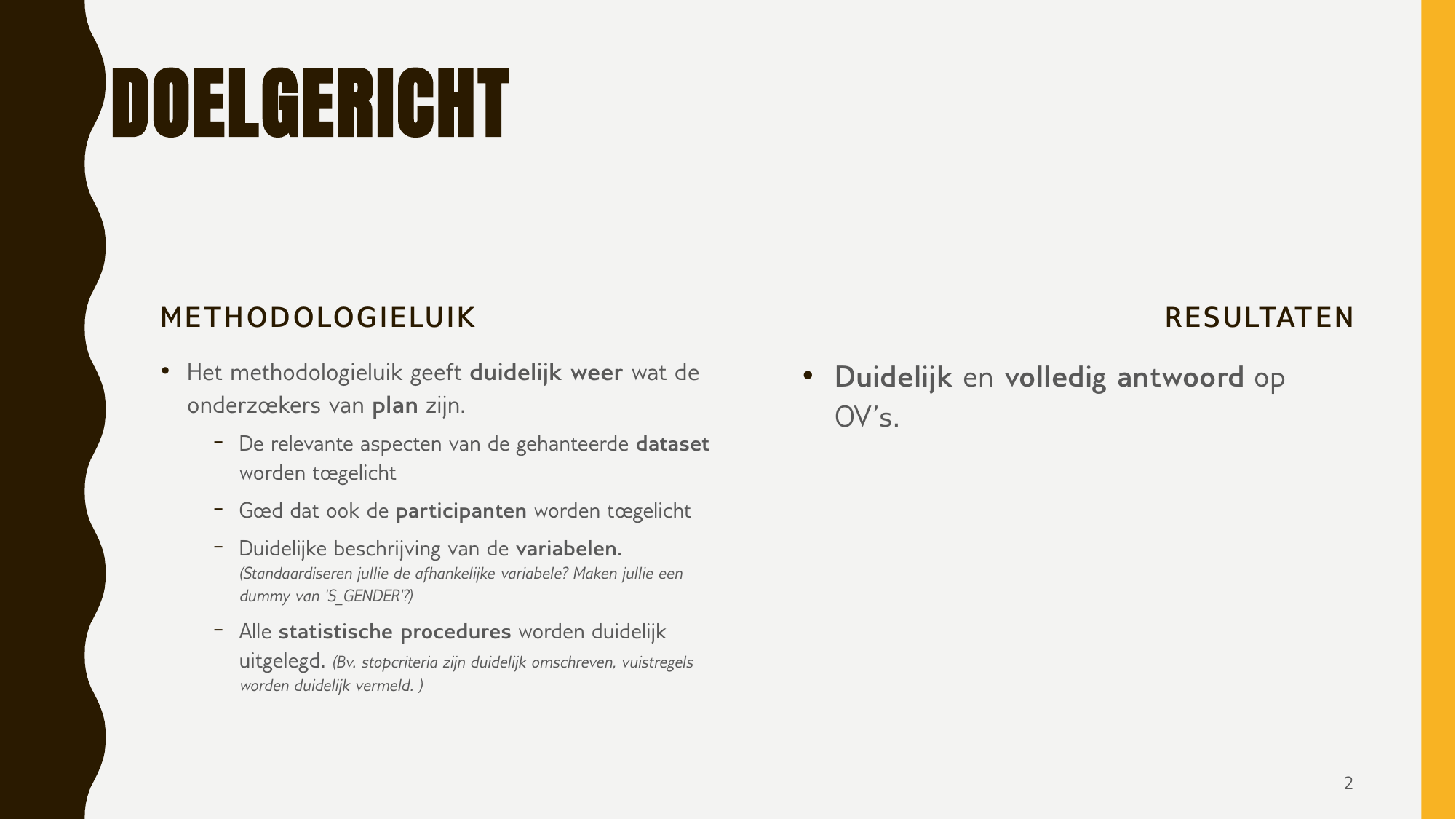

# DOELGERICHT
Methodologieluik
Resultaten
Het methodologieluik geeft duidelijk weer wat de onderzoekers van plan zijn.
De relevante aspecten van de gehanteerde dataset worden toegelicht
Goed dat ook de participanten worden toegelicht
Duidelijke beschrijving van de variabelen. (Standaardiseren jullie de afhankelijke variabele? Maken jullie een dummy van 'S_GENDER'?)
Alle statistische procedures worden duidelijk uitgelegd. (Bv. stopcriteria zijn duidelijk omschreven, vuistregels worden duidelijk vermeld. )
Duidelijk en volledig antwoord op OV’s.
2